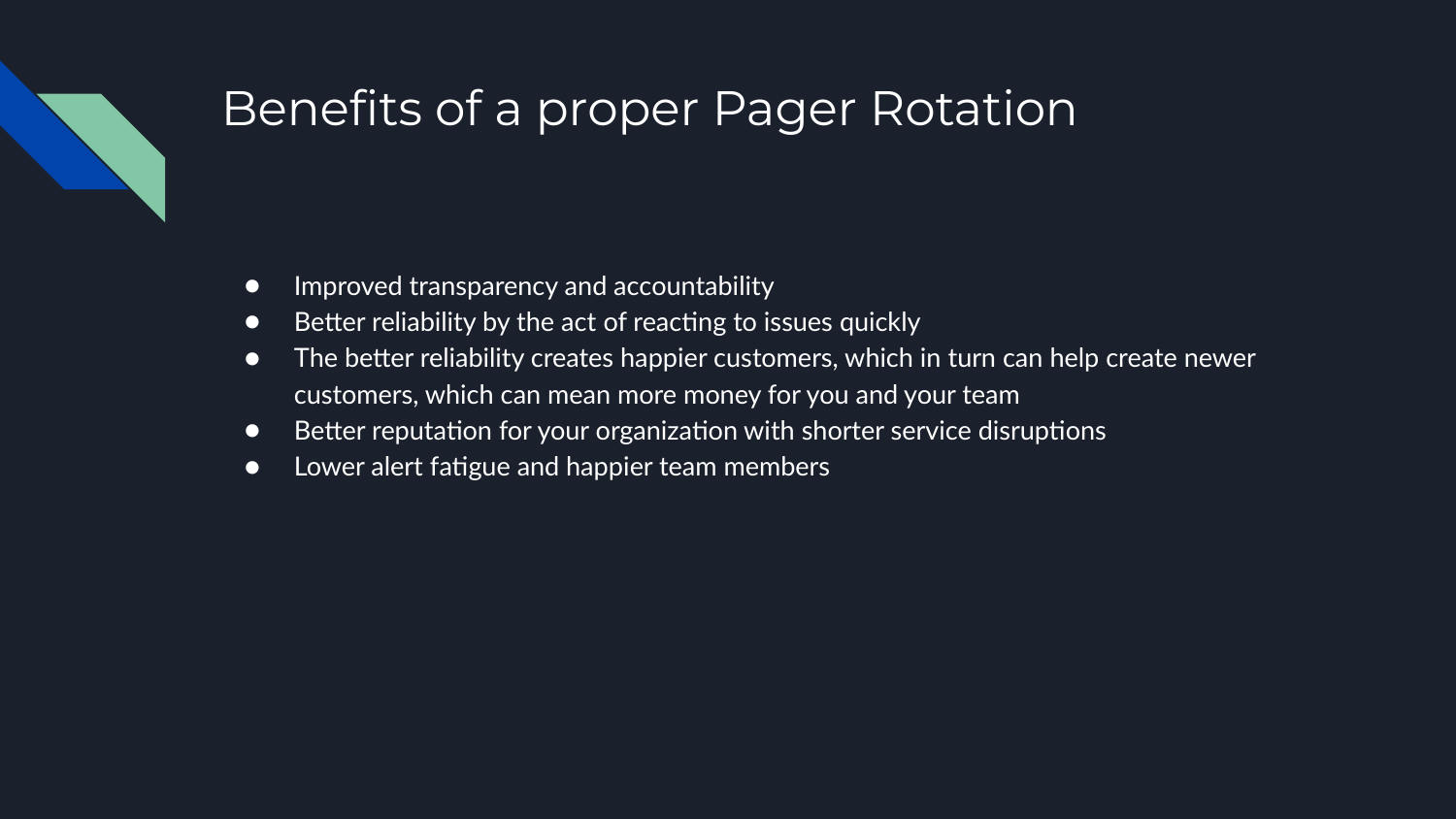

# Benefits of a proper Pager Rotation
Improved transparency and accountability
Better reliability by the act of reacting to issues quickly
The better reliability creates happier customers, which in turn can help create newer customers, which can mean more money for you and your team
Better reputation for your organization with shorter service disruptions
Lower alert fatigue and happier team members